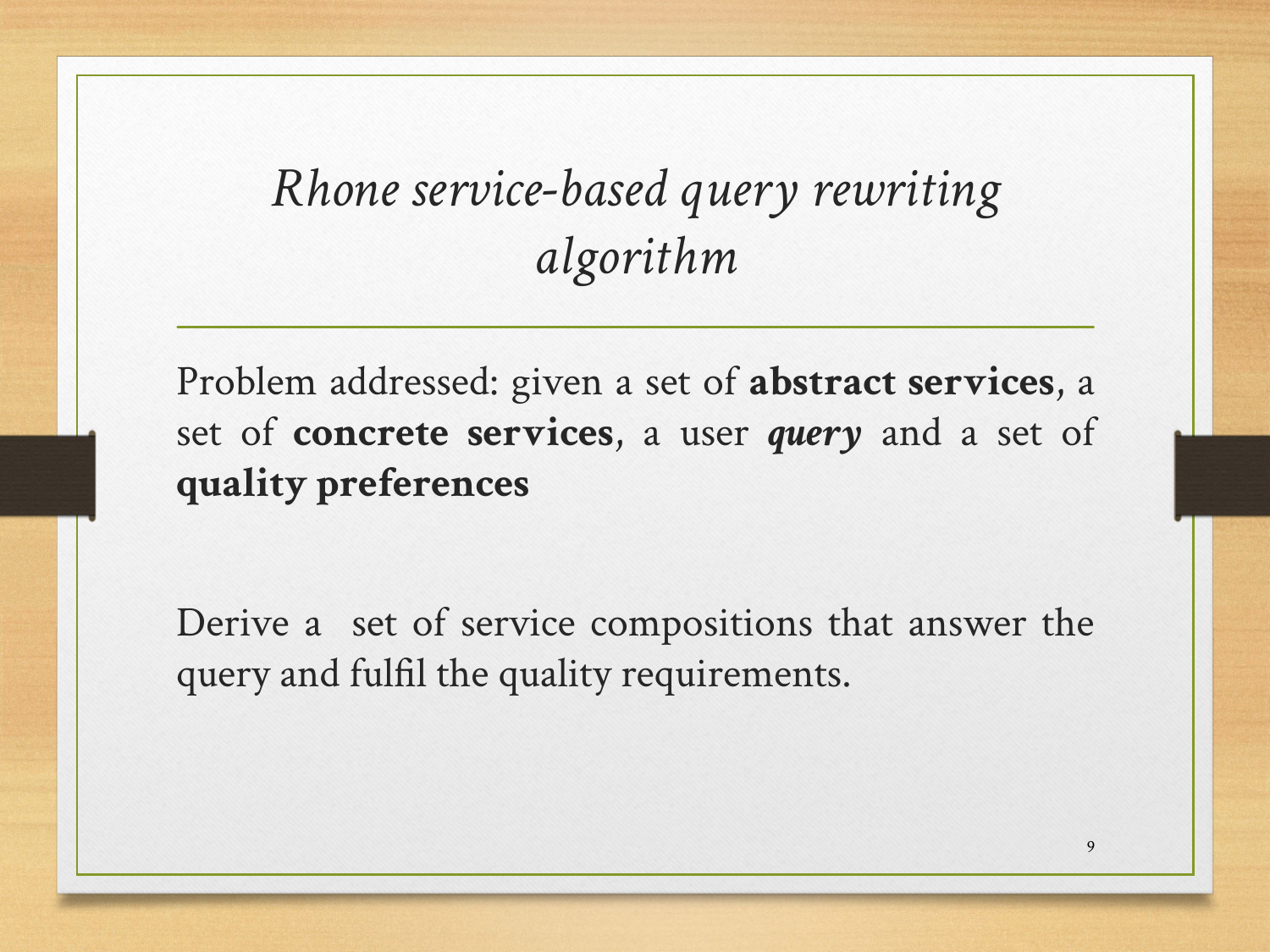

# Rhone service-based query rewriting algorithm
Problem addressed: given a set of abstract services, a set of concrete services, a user query and a set of quality preferences

Derive a  set of service compositions that answer the query and fulfil the quality requirements.
9